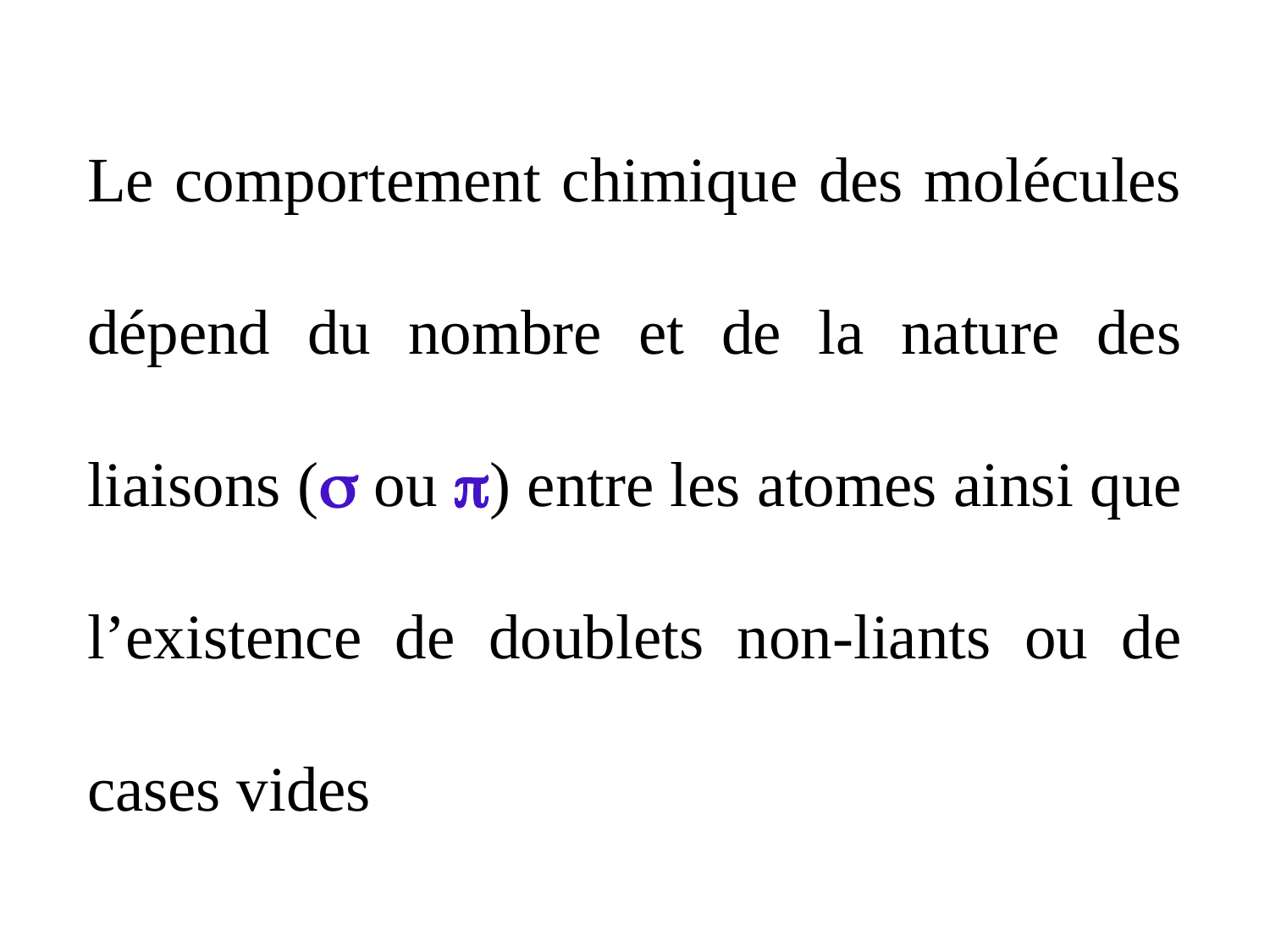

Le comportement chimique des molécules dépend du nombre et de la nature des liaisons (σ ou π) entre les atomes ainsi que l’existence de doublets non-liants ou de cases vides